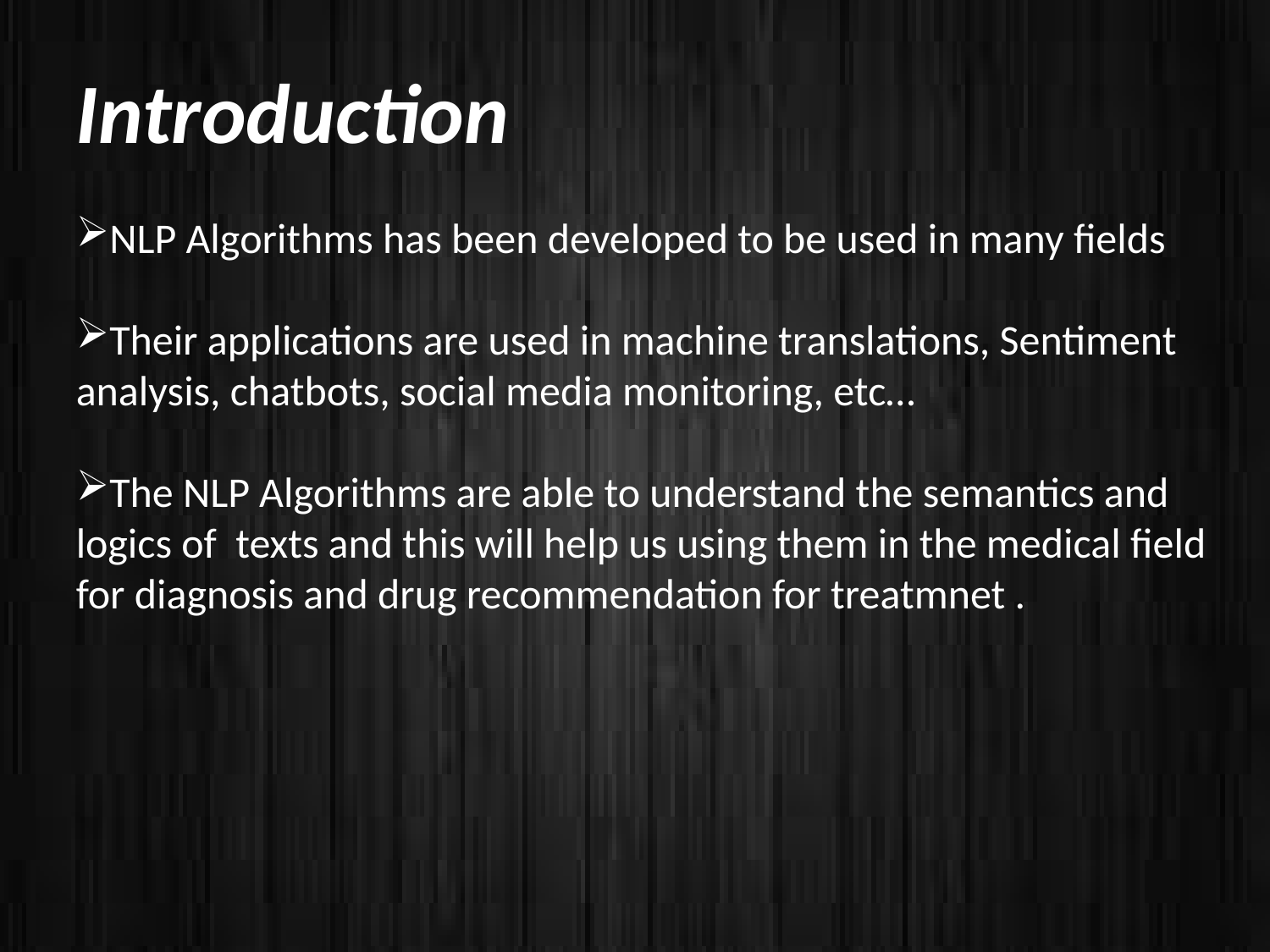

Introduction

NLP Algorithms has been developed to be used in many fields

Their applications are used in machine translations, Sentiment analysis, chatbots, social media monitoring, etc…

The NLP Algorithms are able to understand the semantics and logics of  texts and this will help us using them in the medical field for diagnosis and drug recommendation for treatmnet .